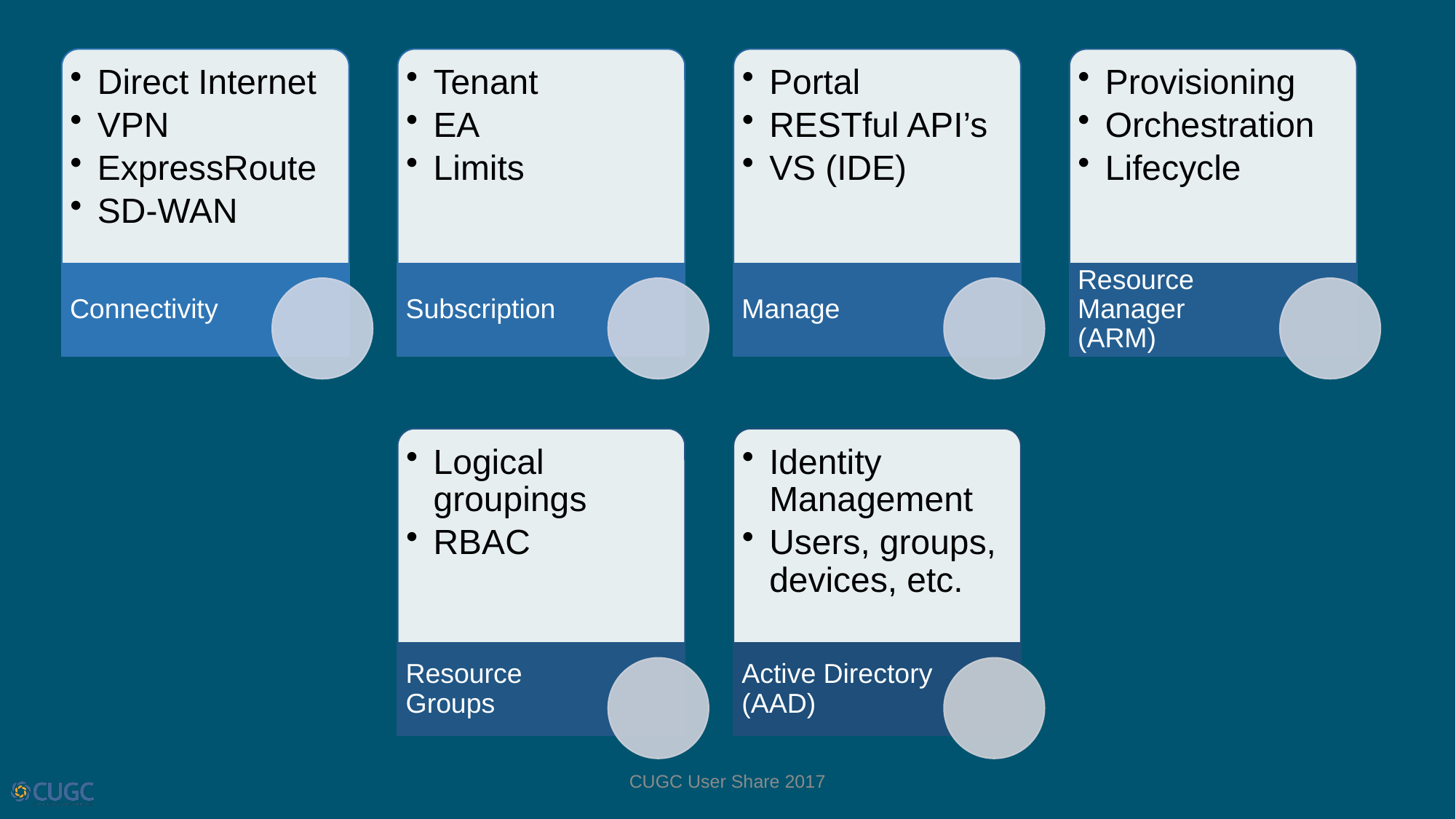

Direct Internet
VPN
ExpressRoute
SD-WAN
Connectivity
Tenant
EA
Limits
Subscription
Portal
RESTful API’s
VS (IDE)
Manage
Provisioning
Orchestration
Lifecycle
Resource Manager (ARM)
Logical groupings
RBAC
Resource Groups
Identity Management
Users, groups, devices, etc.
Active Directory (AAD)
CUGC User Share 2017